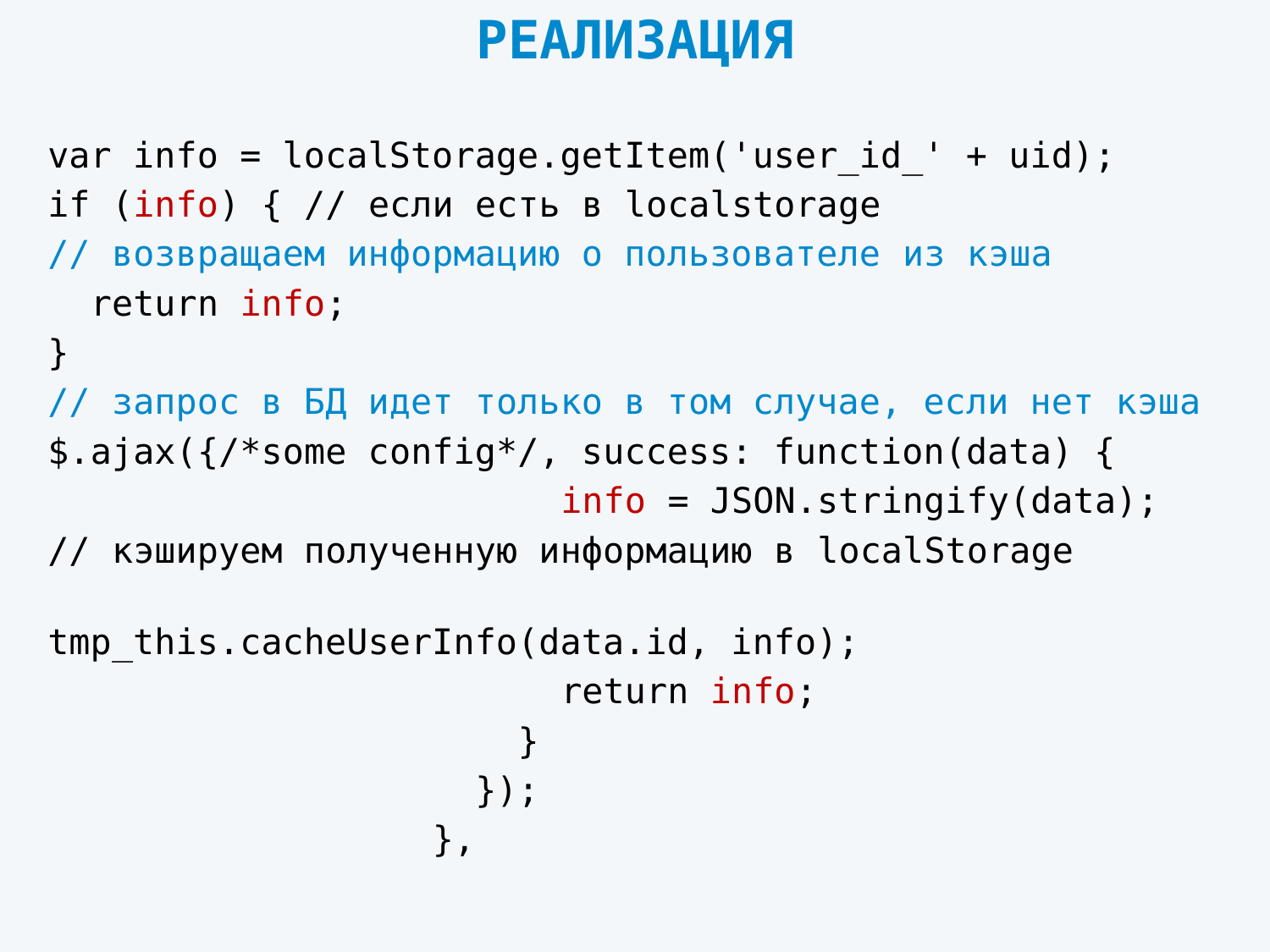

# РЕАЛИЗАЦИЯ
var info = localStorage.getItem('user_id_' + uid);
if (info) { // если есть в localstorage
// возвращаем информацию о пользователе из кэша
  return info;
}
// запрос в БД идет только в том случае, если нет кэша
$.ajax({/*some config*/, success: function(data) {
                        info = JSON.stringify(data);
// кэшируем полученную информацию в localStorage
                        tmp_this.cacheUserInfo(data.id, info);
                        return info;
                      }
                    });
                  },